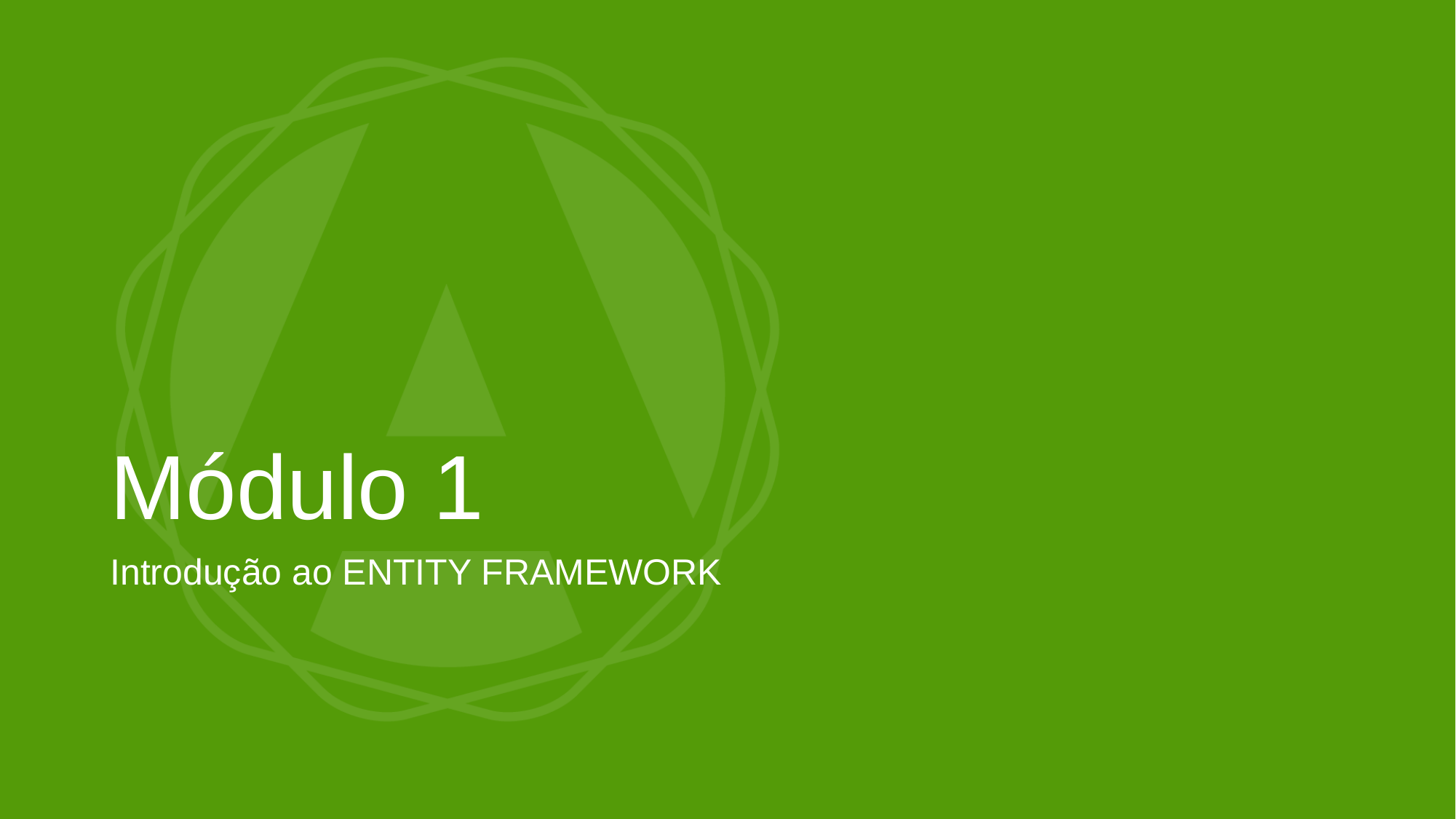

# Módulo 1
Introdução ao ENTITY FRAMEWORK